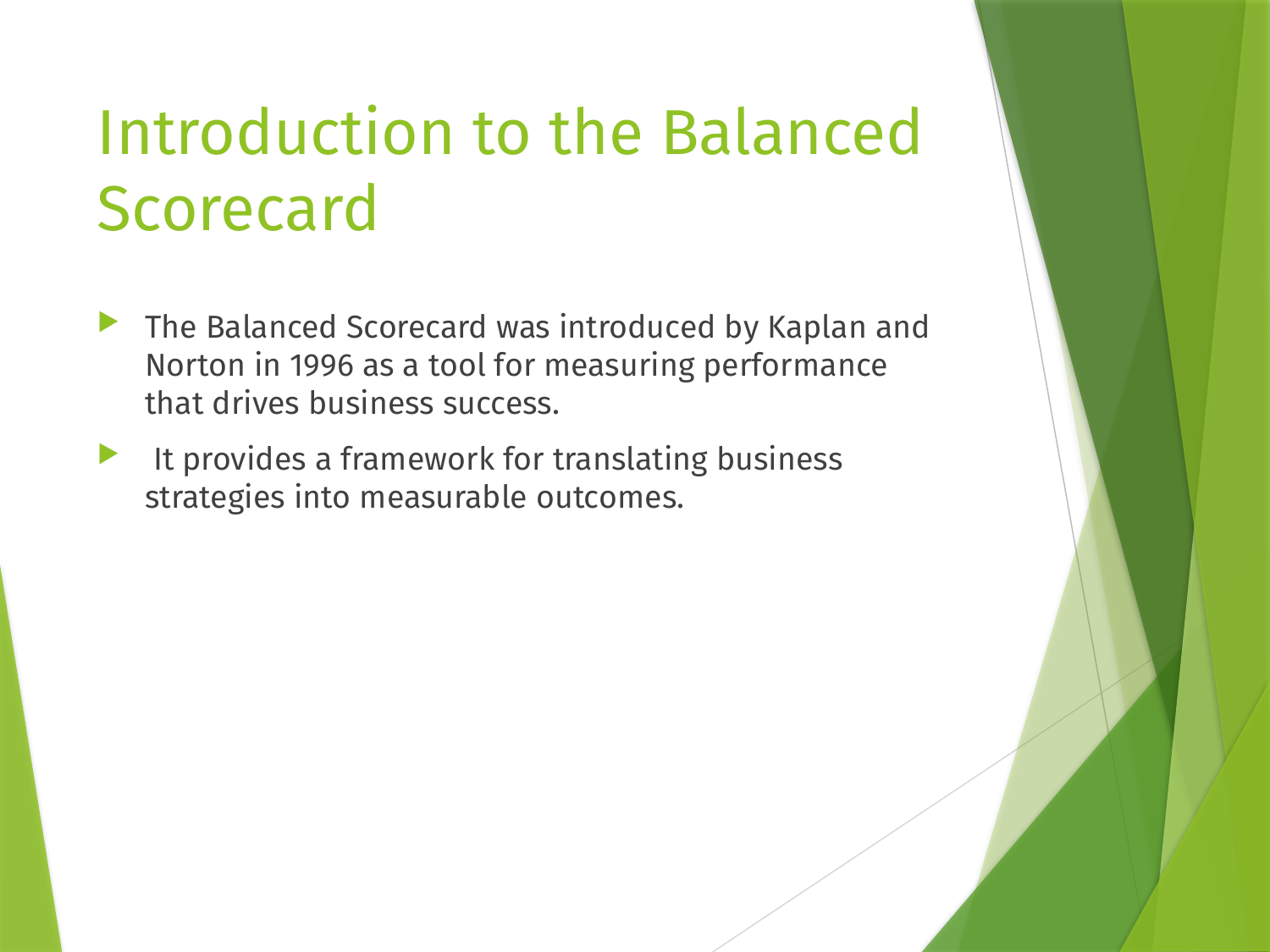

# Introduction to the Balanced Scorecard
The Balanced Scorecard was introduced by Kaplan and Norton in 1996 as a tool for measuring performance that drives business success.
 It provides a framework for translating business strategies into measurable outcomes.